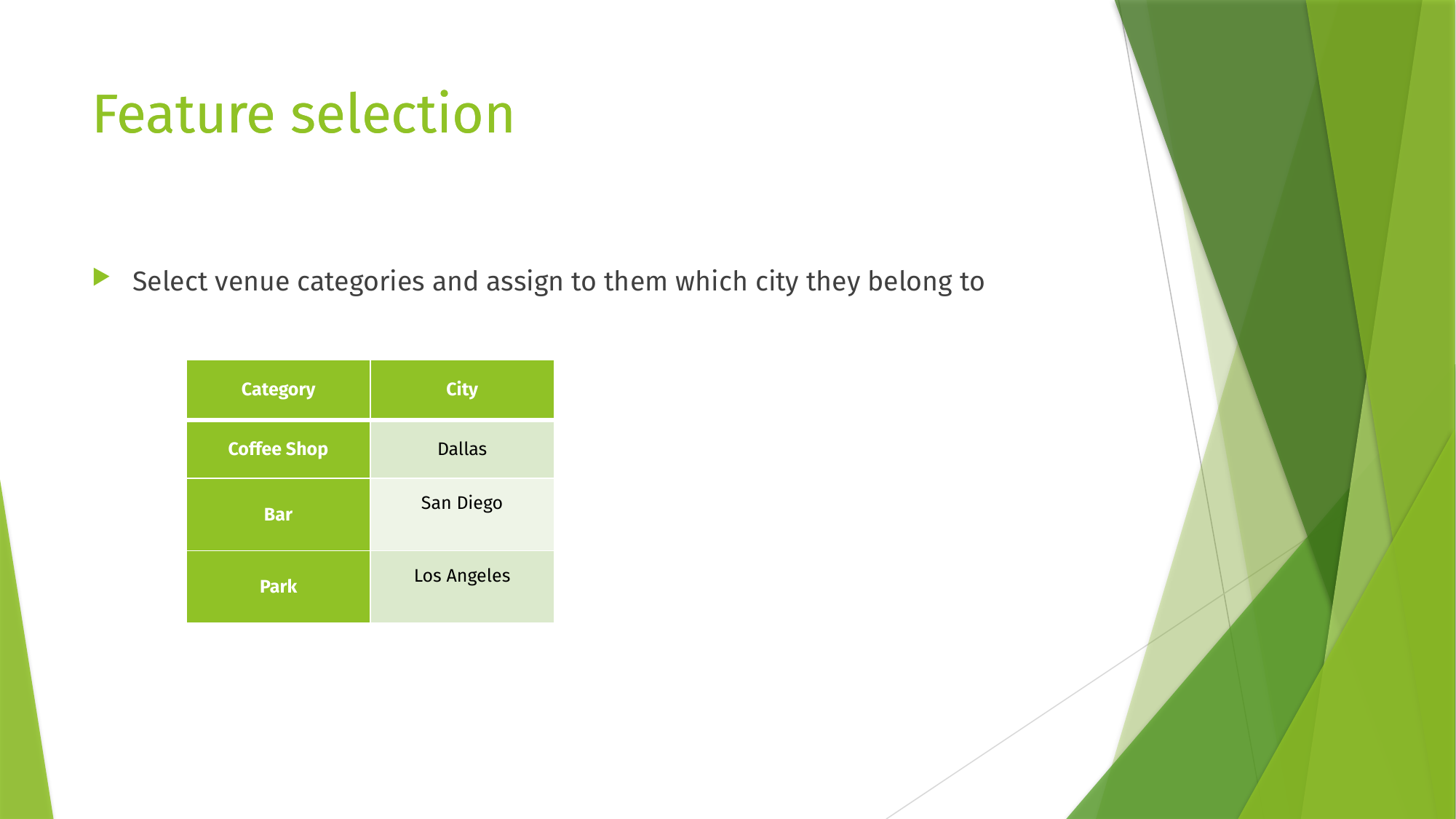

# Feature selection
Feature selection
Select venue categories and assign to them which city they belong to
| Category | City |
| --- | --- |
| Coffee Shop | Dallas |
| Bar | San Diego |
| Park | Los Angeles |